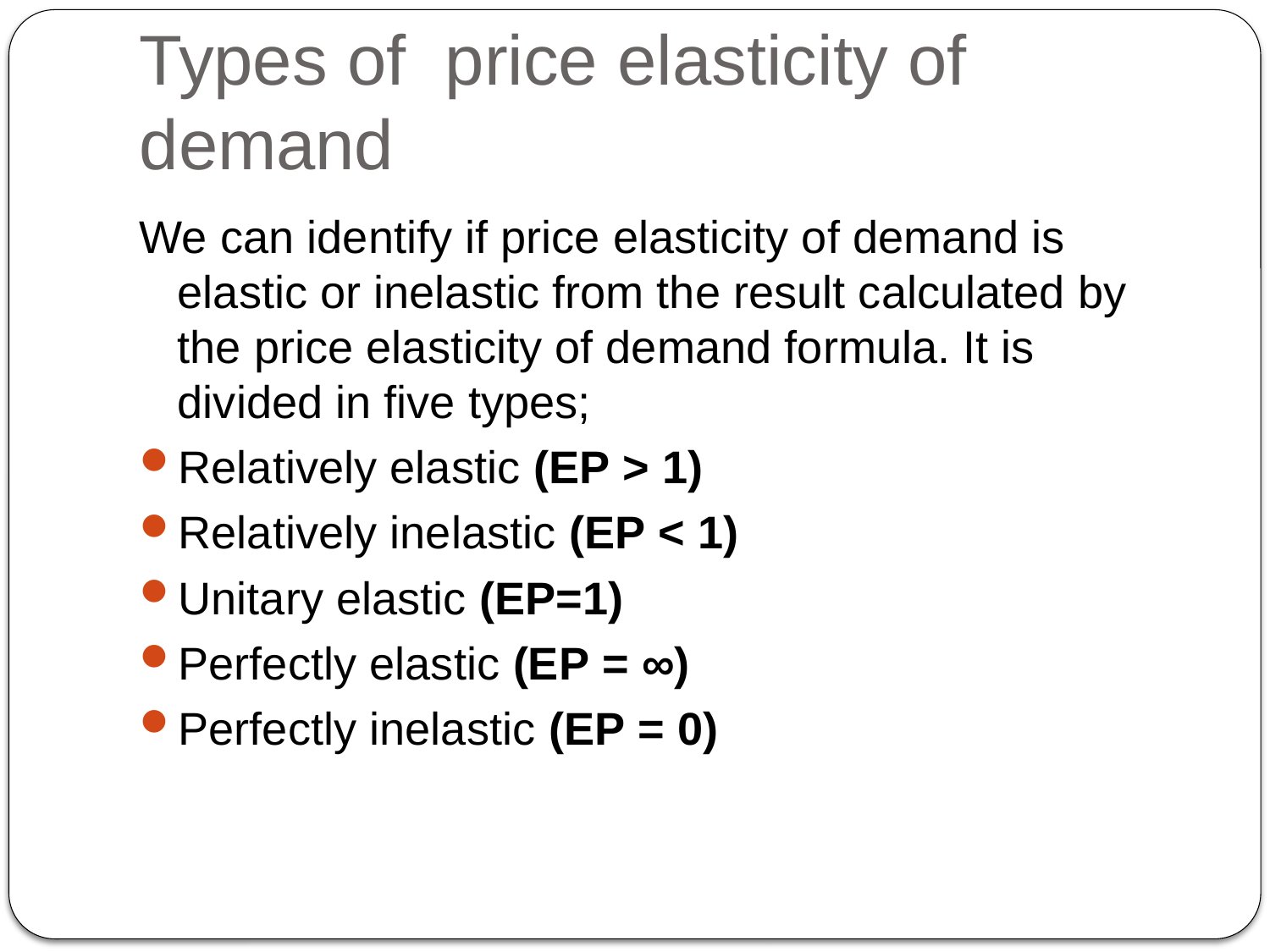

# Types of  price elasticity of demand
We can identify if price elasticity of demand is elastic or inelastic from the result calculated by the price elasticity of demand formula. It is divided in five types;
Relatively elastic (EP ˃ 1)
Relatively inelastic (EP ˂ 1)
Unitary elastic (EP=1)
Perfectly elastic (EP = ∞)
Perfectly inelastic (EP = 0)